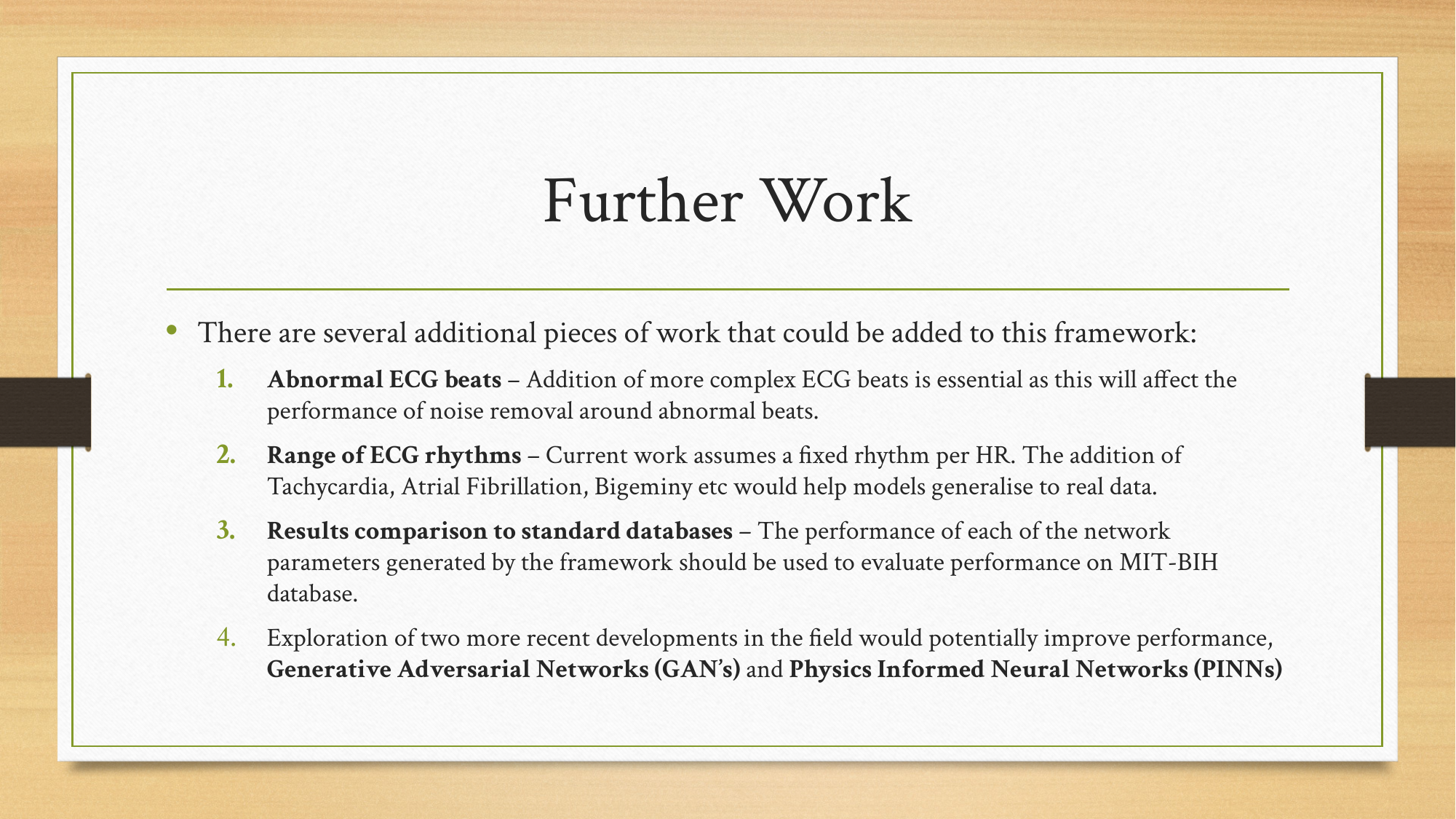

# Further Work
There are several additional pieces of work that could be added to this framework:
Abnormal ECG beats – Addition of more complex ECG beats is essential as this will affect the performance of noise removal around abnormal beats.
Range of ECG rhythms – Current work assumes a fixed rhythm per HR. The addition of Tachycardia, Atrial Fibrillation, Bigeminy etc would help models generalise to real data.
Results comparison to standard databases – The performance of each of the network parameters generated by the framework should be used to evaluate performance on MIT-BIH database.
Exploration of two more recent developments in the field would potentially improve performance, Generative Adversarial Networks (GAN’s) and Physics Informed Neural Networks (PINNs)